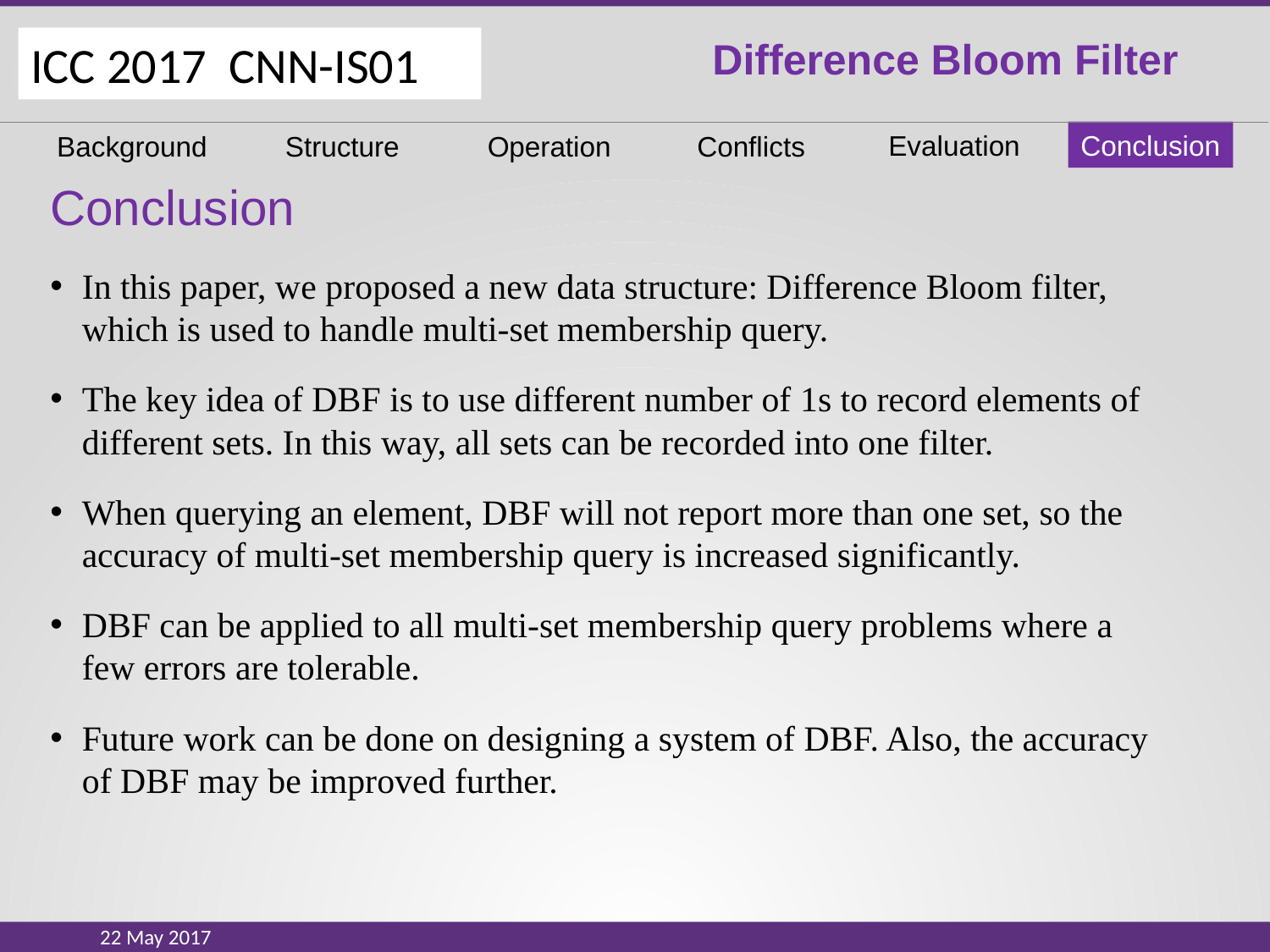

Difference Bloom Filter
ICC 2017  CNN-IS01
Evaluation
Conclusion
Background
Structure
Operation
Conflicts
Conclusion
In this paper, we proposed a new data structure: Difference Bloom filter, which is used to handle multi-set membership query.
The key idea of DBF is to use different number of 1s to record elements of different sets. In this way, all sets can be recorded into one filter.
When querying an element, DBF will not report more than one set, so the accuracy of multi-set membership query is increased significantly.
DBF can be applied to all multi-set membership query problems where a few errors are tolerable.
Future work can be done on designing a system of DBF. Also, the accuracy of DBF may be improved further.

22 May 2017
20